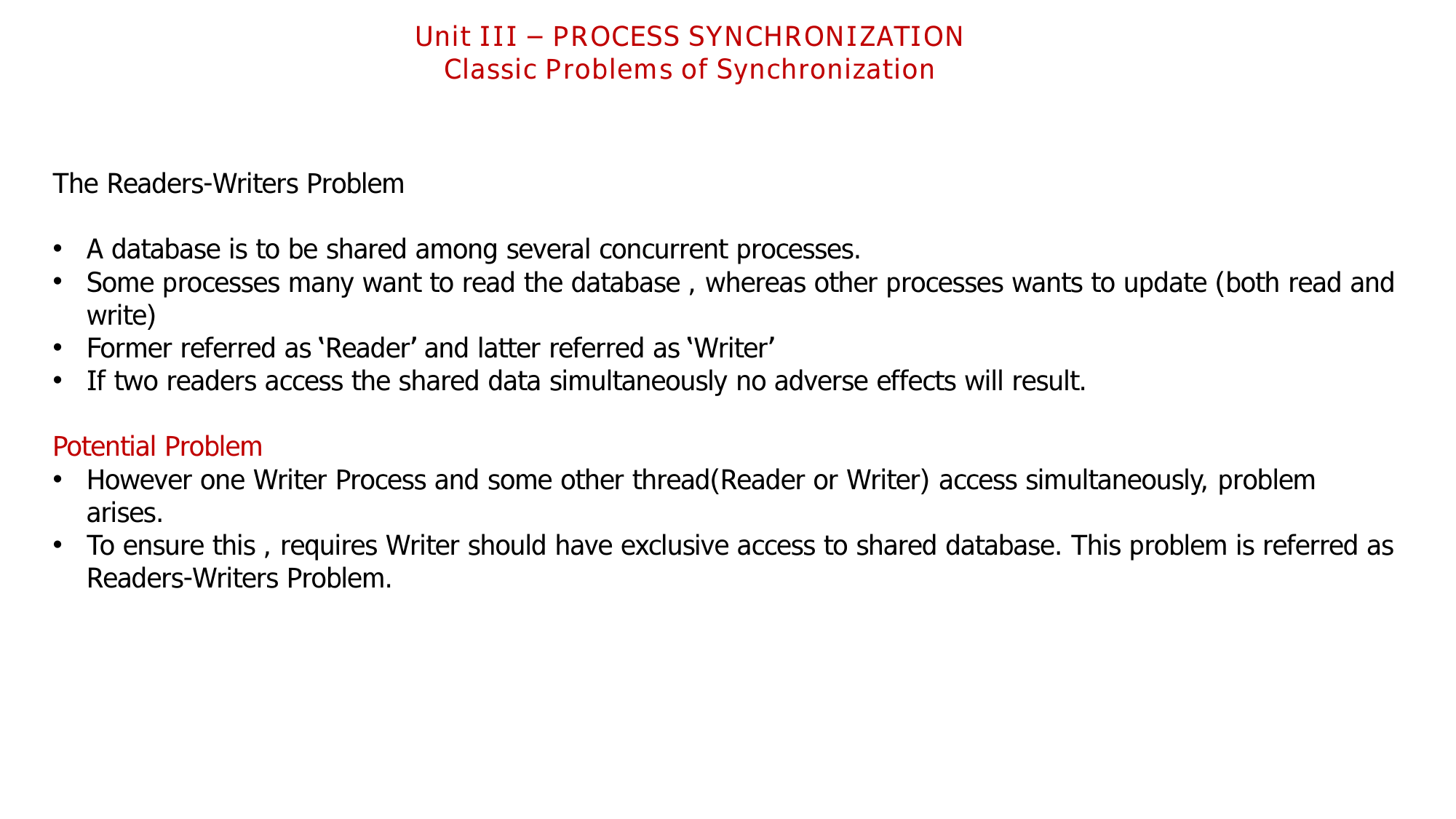

Unit III – PROCESS SYNCHRONIZATION
Classic Problems of Synchronization
The Readers-Writers Problem

A database is to be shared among several concurrent processes.
Some processes many want to read the database , whereas other processes wants to update (both read and write)
Former referred as ‘Reader’ and latter referred as ‘Writer’
If two readers access the shared data simultaneously no adverse effects will result.

Potential Problem
However one Writer Process and some other thread(Reader or Writer) access simultaneously, problem arises.
To ensure this , requires Writer should have exclusive access to shared database. This problem is referred as Readers-Writers Problem.